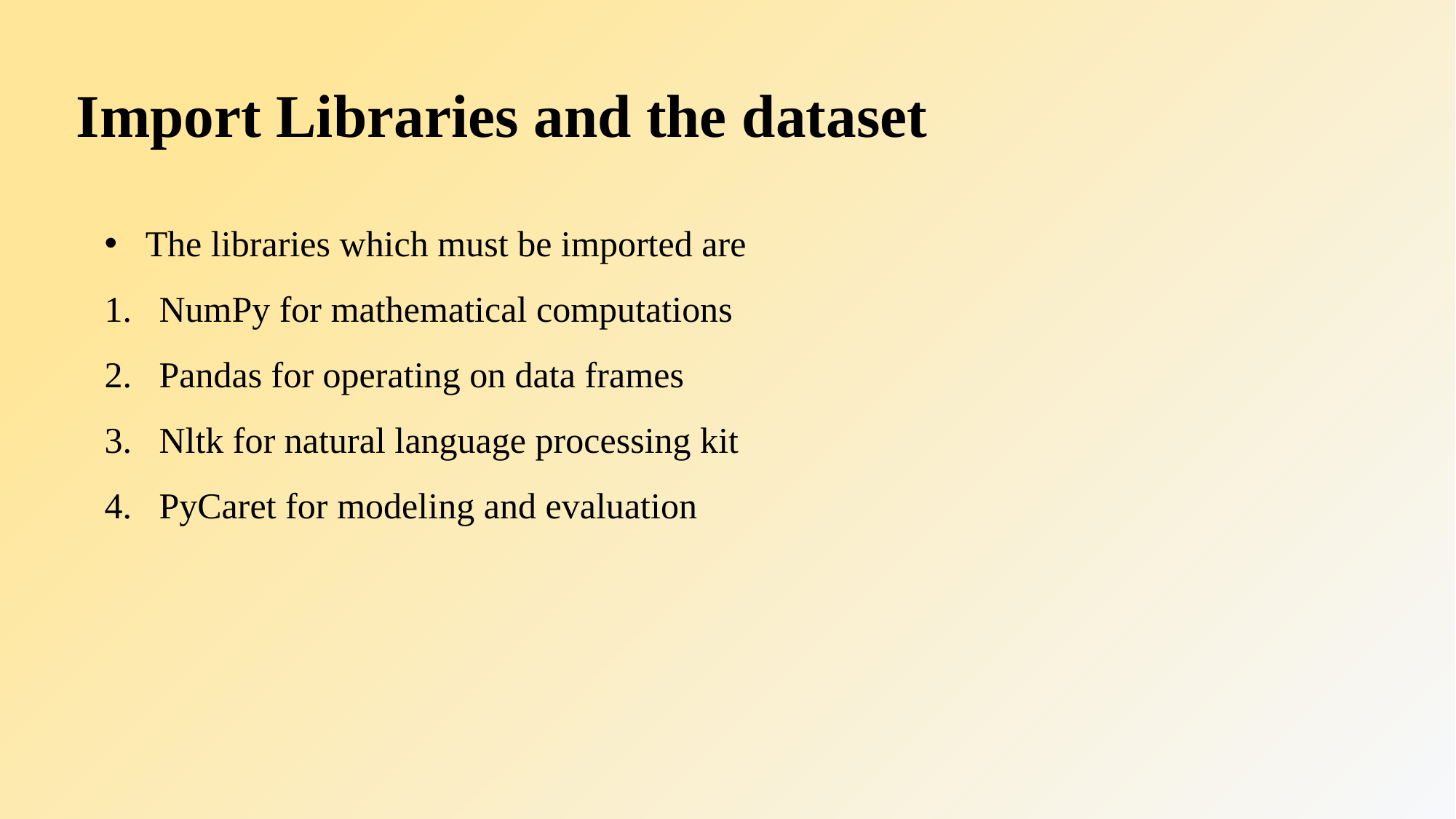

# Import Libraries and the dataset
The libraries which must be imported are
NumPy for mathematical computations
Pandas for operating on data frames
Nltk for natural language processing kit
PyCaret for modeling and evaluation